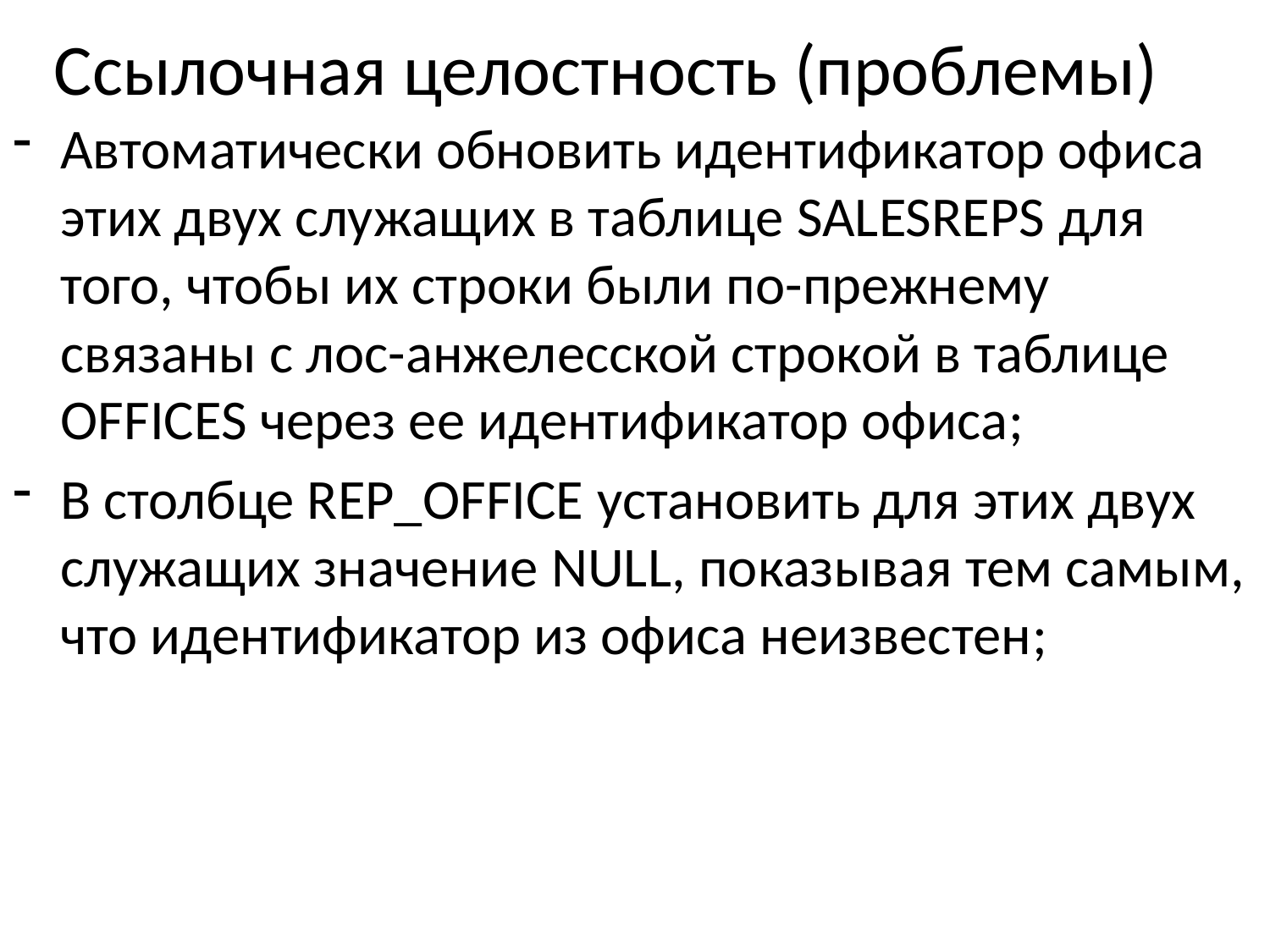

# Ссылочная целостность (проблемы)
Автоматически обновить идентификатор офиса этих двух служащих в таблице SALESREPS для того, чтобы их строки были по-прежнему связаны с лос-анжелесской строкой в таблице OFFICES через ее идентификатор офиса;
В столбце REP_OFFICE установить для этих двух служащих значение NULL, показывая тем самым, что идентификатор из офиса неизвестен;